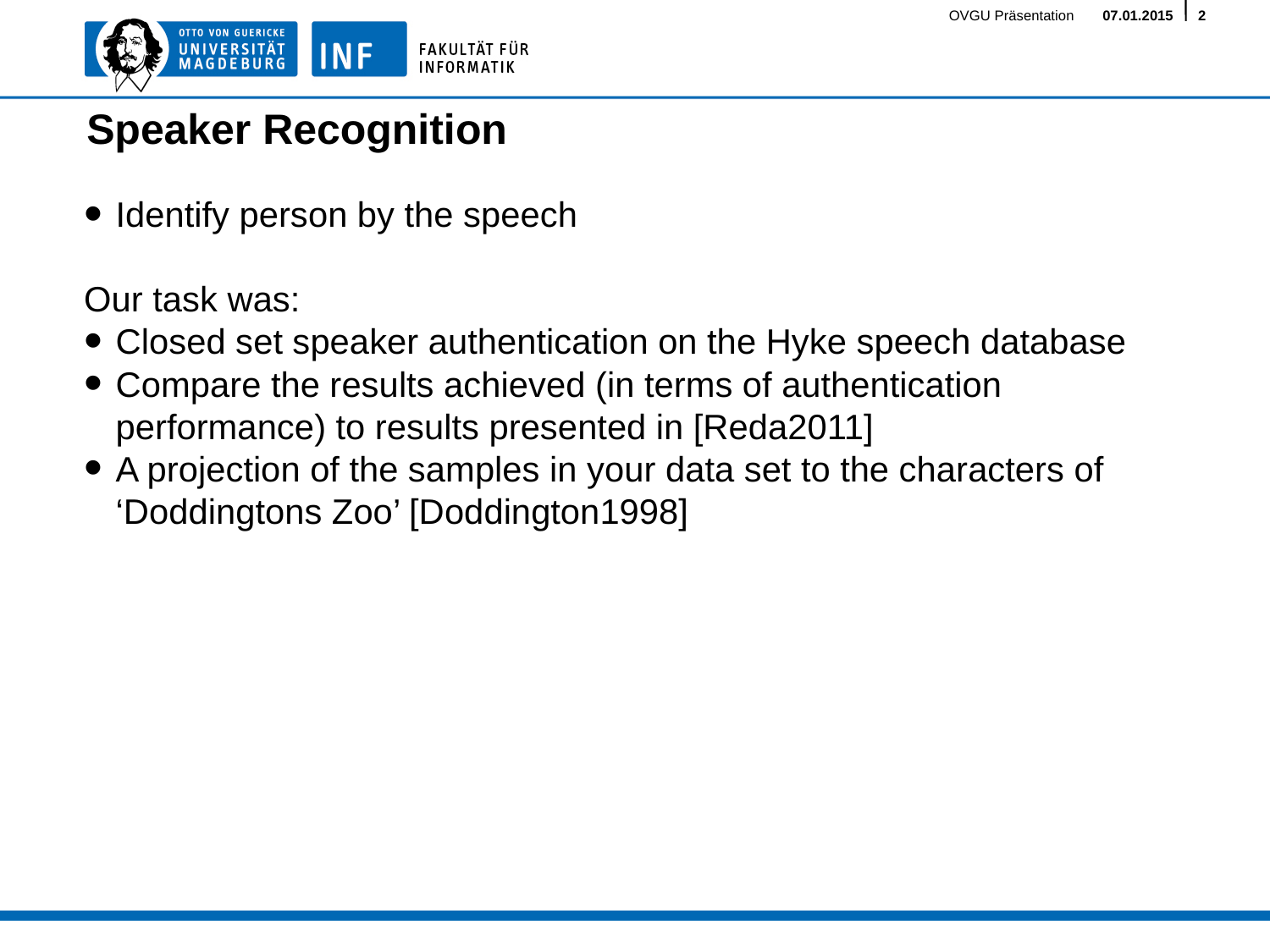

# Speaker Recognition
Identify person by the speech

Our task was:
Closed set speaker authentication on the Hyke speech database
Compare the results achieved (in terms of authentication performance) to results presented in [Reda2011]
A projection of the samples in your data set to the characters of ‘Doddingtons Zoo’ [Doddington1998]